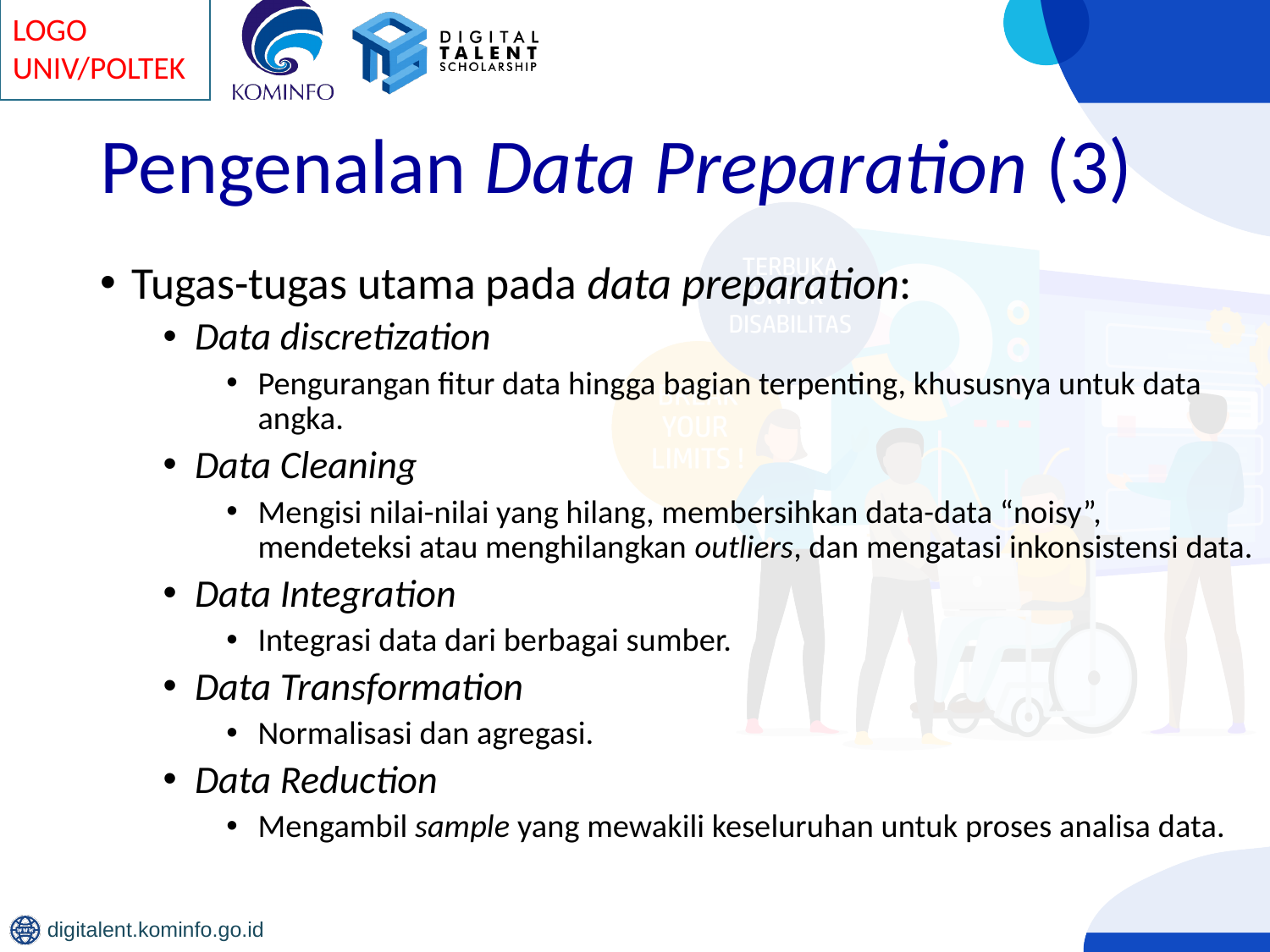

# Pengenalan Data Preparation (3)
Tugas-tugas utama pada data preparation:
Data discretization
Pengurangan fitur data hingga bagian terpenting, khususnya untuk data angka.
Data Cleaning
Mengisi nilai-nilai yang hilang, membersihkan data-data “noisy”, mendeteksi atau menghilangkan outliers, dan mengatasi inkonsistensi data.
Data Integration
Integrasi data dari berbagai sumber.
Data Transformation
Normalisasi dan agregasi.
Data Reduction
Mengambil sample yang mewakili keseluruhan untuk proses analisa data.